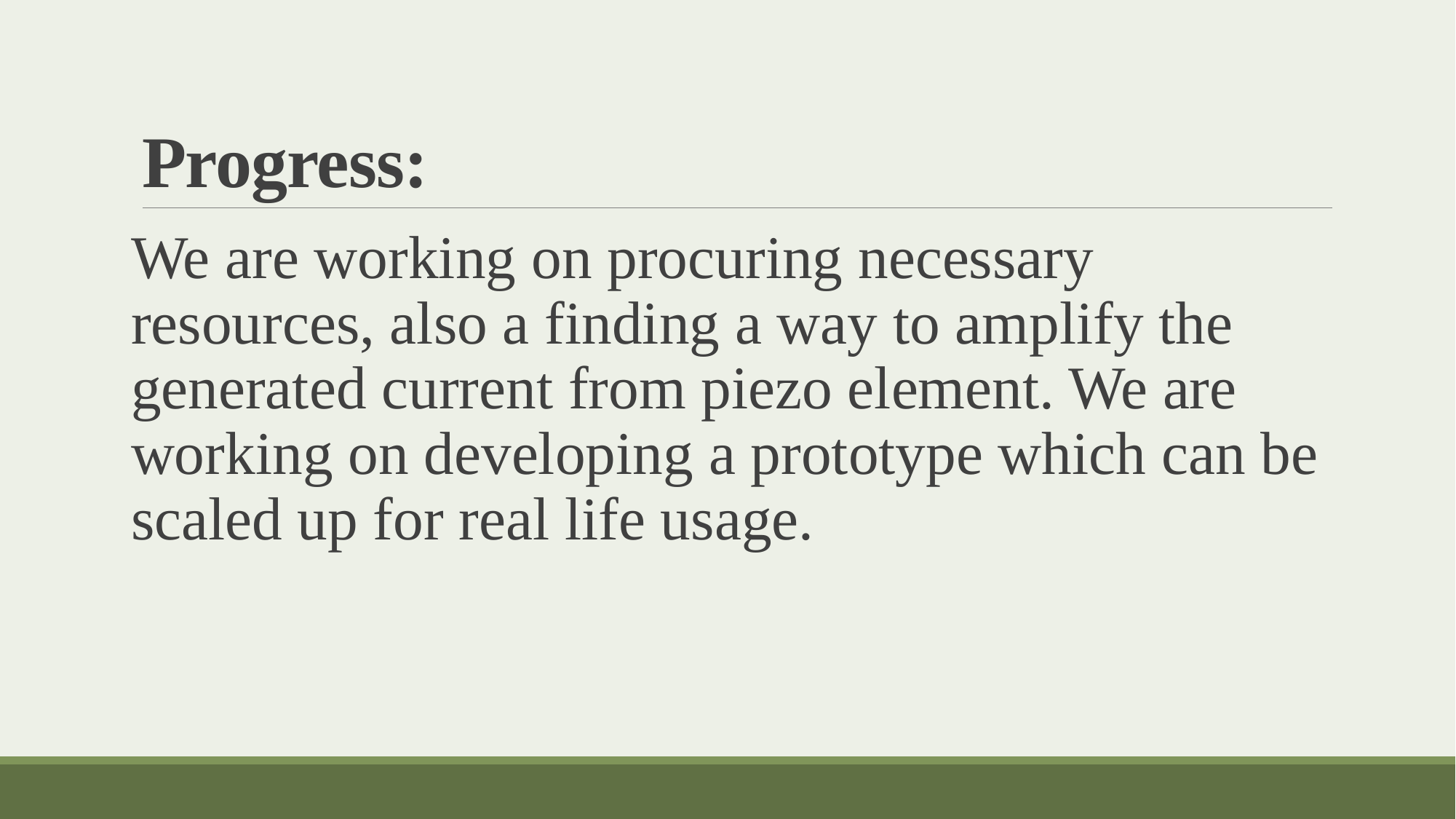

# Progress:
We are working on procuring necessary resources, also a finding a way to amplify the generated current from piezo element. We are working on developing a prototype which can be scaled up for real life usage.